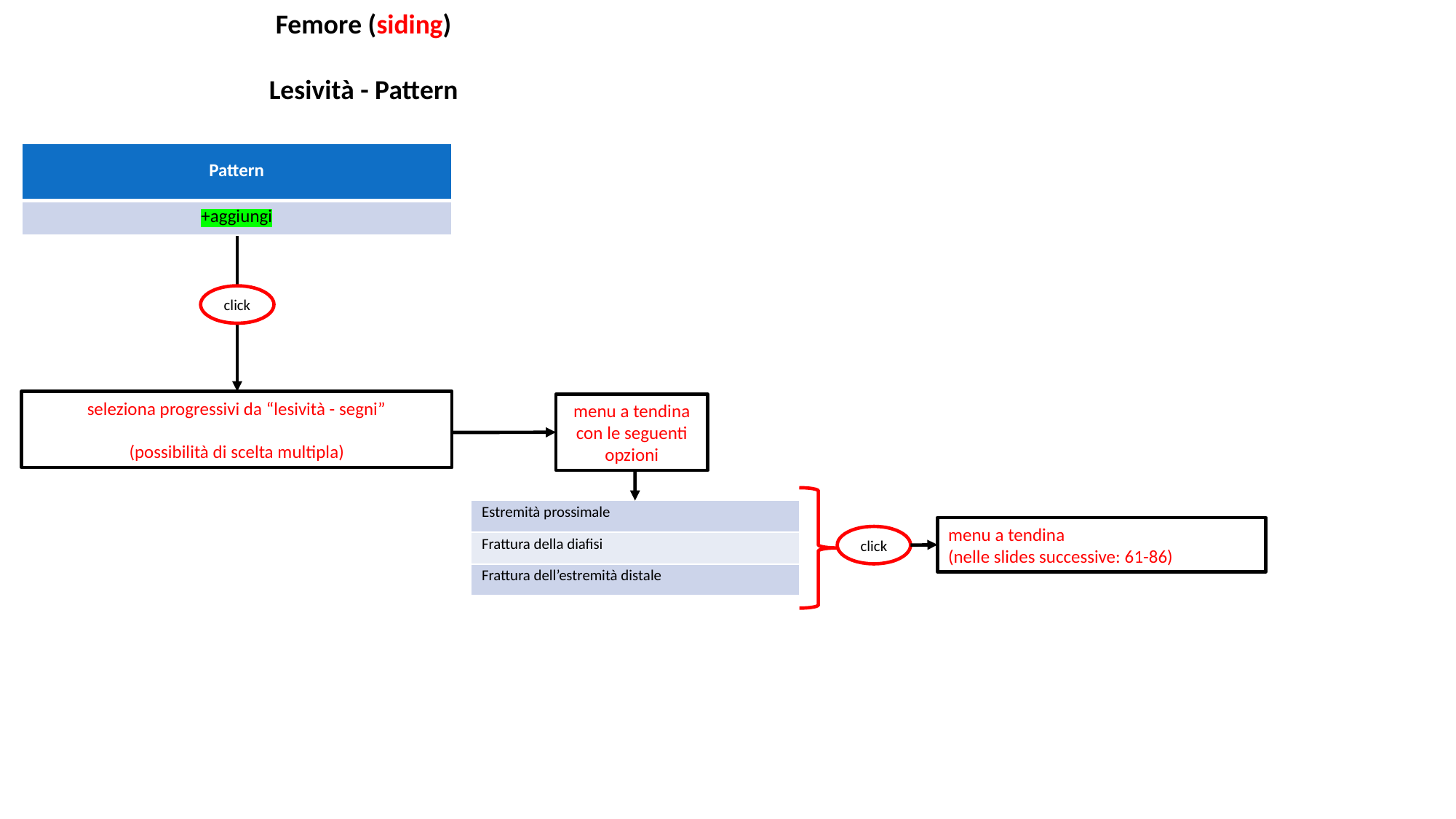

Femore (siding)

Lesività - Pattern
| Pattern |
| --- |
| +aggiungi |
click
seleziona progressivi da “lesività - segni”

(possibilità di scelta multipla)
menu a tendina con le seguenti opzioni

| Estremità prossimale |
| --- |
| Frattura della diafisi |
| Frattura dell’estremità distale |
menu a tendina
(nelle slides successive: 61-86)
click